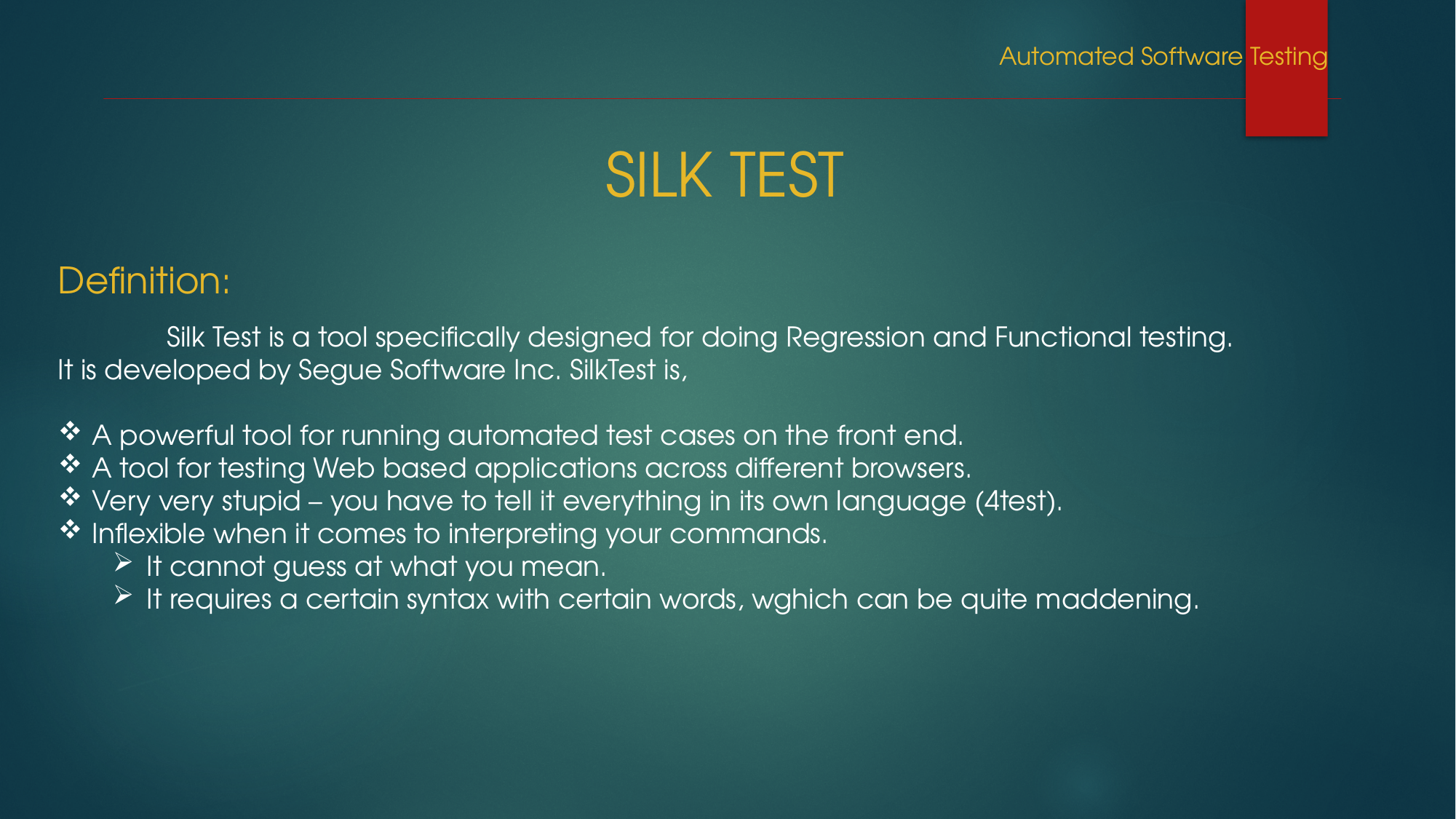

Automated Software Testing
SILK TEST
Definition:

	Silk Test is a tool specifically designed for doing Regression and Functional testing.
It is developed by Segue Software Inc. SilkTest is,

A powerful tool for running automated test cases on the front end.
A tool for testing Web based applications across different browsers.
Very very stupid – you have to tell it everything in its own language (4test).
Inflexible when it comes to interpreting your commands.
It cannot guess at what you mean.
It requires a certain syntax with certain words, wghich can be quite maddening.